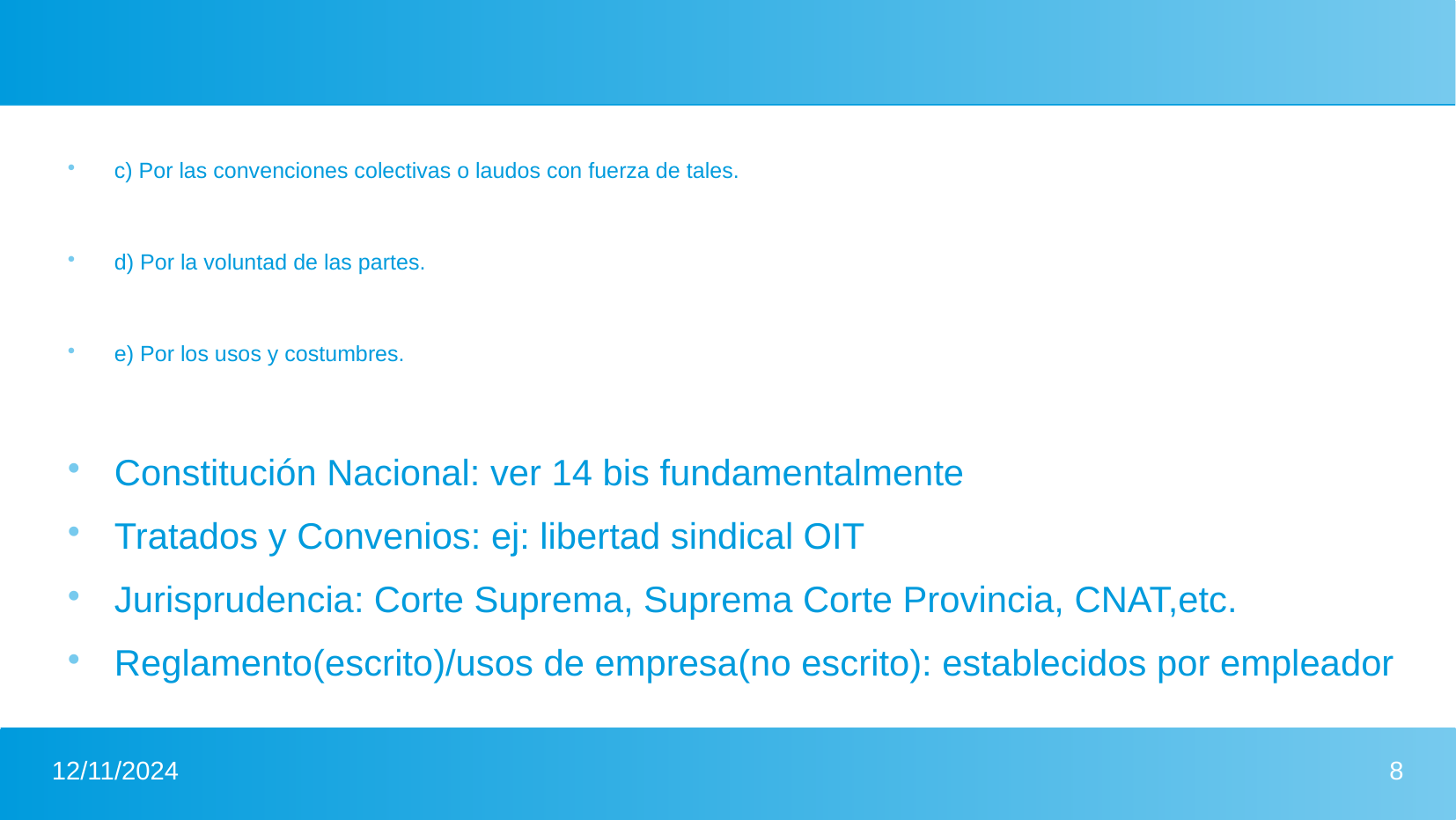

#
c) Por las convenciones colectivas o laudos con fuerza de tales.

d) Por la voluntad de las partes.

e) Por los usos y costumbres.

Constitución Nacional: ver 14 bis fundamentalmente
Tratados y Convenios: ej: libertad sindical OIT
Jurisprudencia: Corte Suprema, Suprema Corte Provincia, CNAT,etc.
Reglamento(escrito)/usos de empresa(no escrito): establecidos por empleador
12/11/2024
8